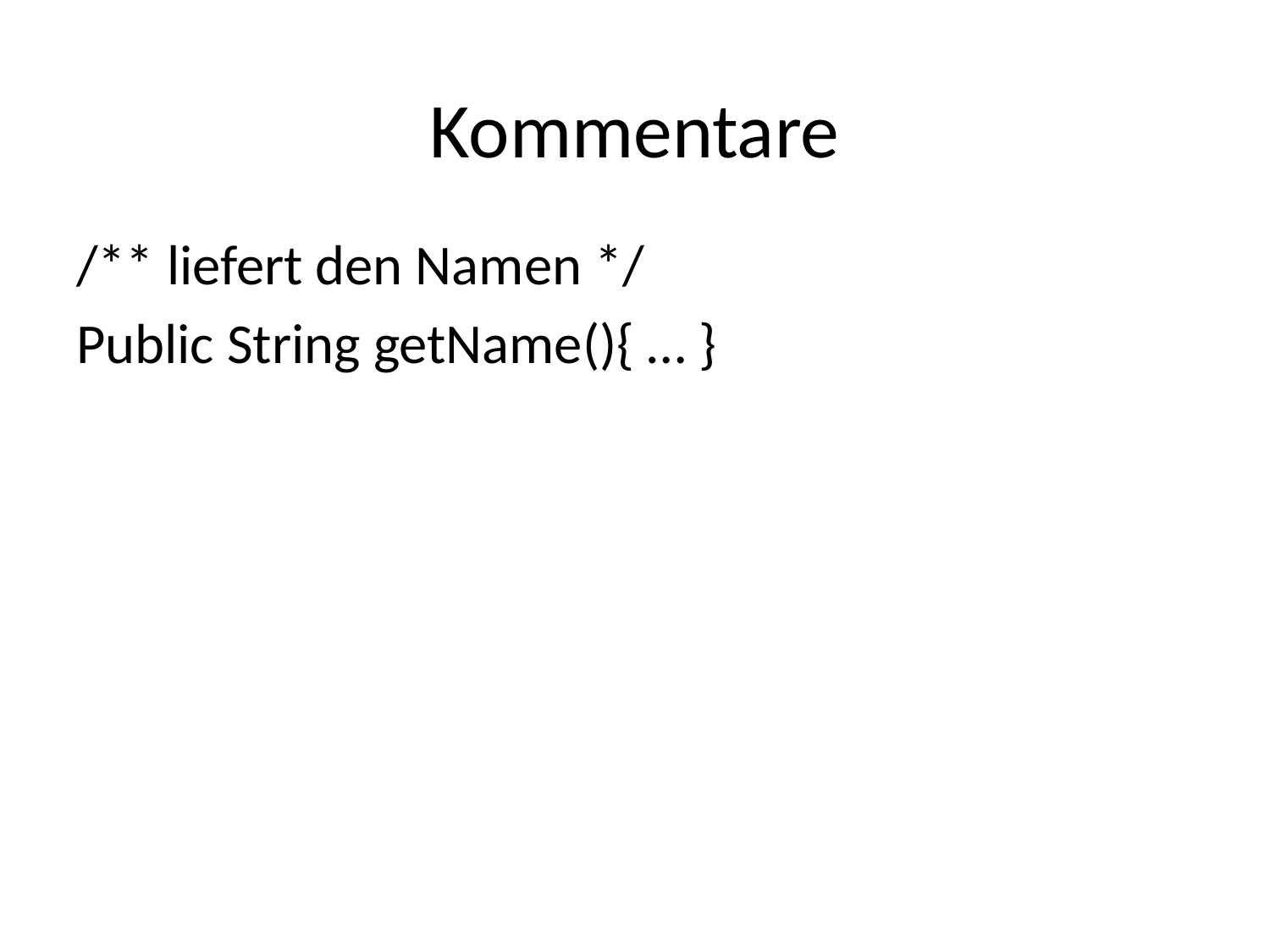

# Kommentare
/** liefert den Namen */
Public String getName(){ … }